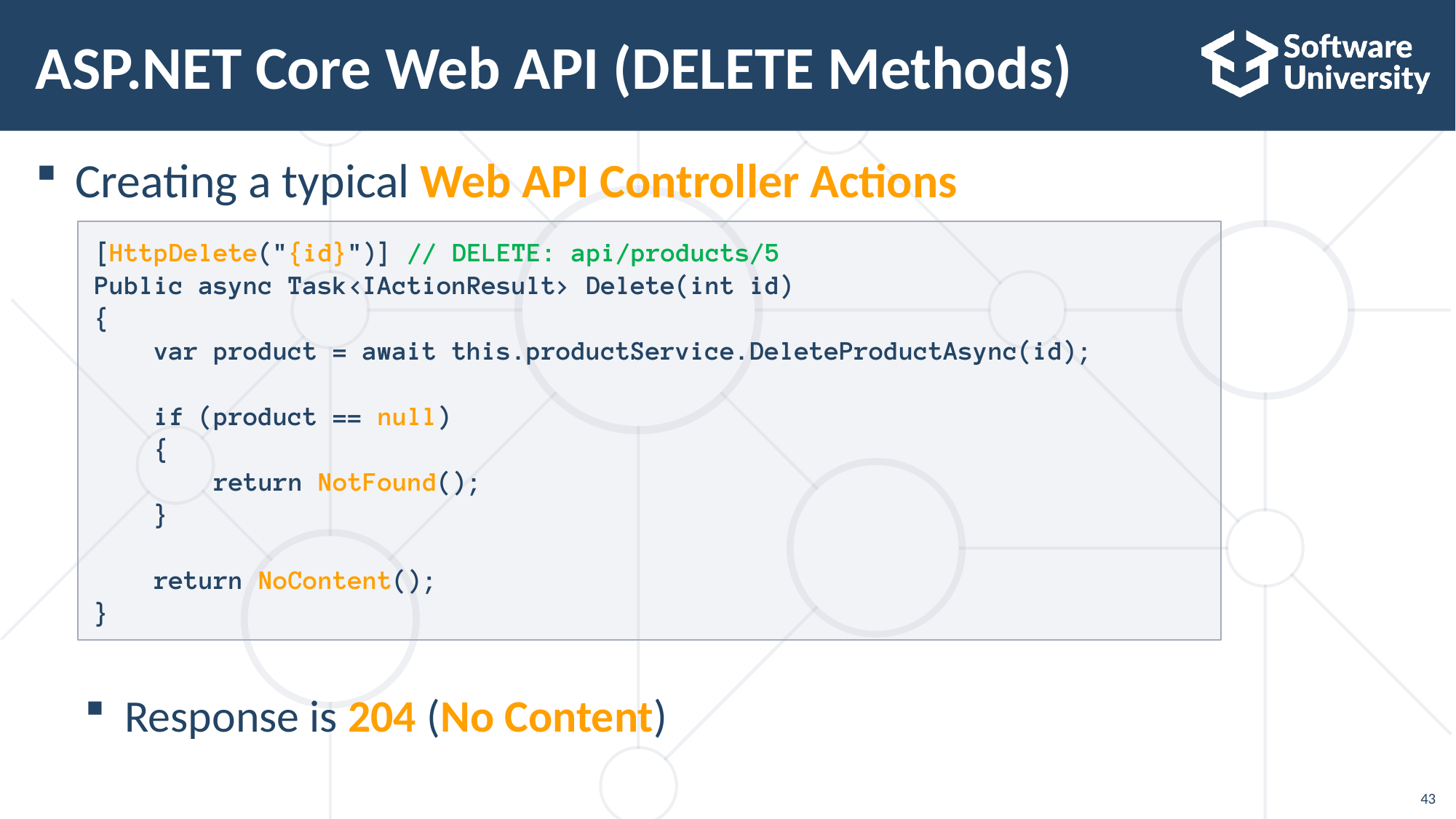

# ASP.NET Core Web API (DELETE Methods)
Creating a typical Web API Controller Actions

Response is 204 (No Content)
[HttpDelete("{id}")] // DELETE: api/products/5
Public async Task<IActionResult> Delete(int id)
{
    var product = await this.productService.DeleteProductAsync(id);

    if (product == null)
    {
        return NotFound();
    }

    return NoContent();
}
43